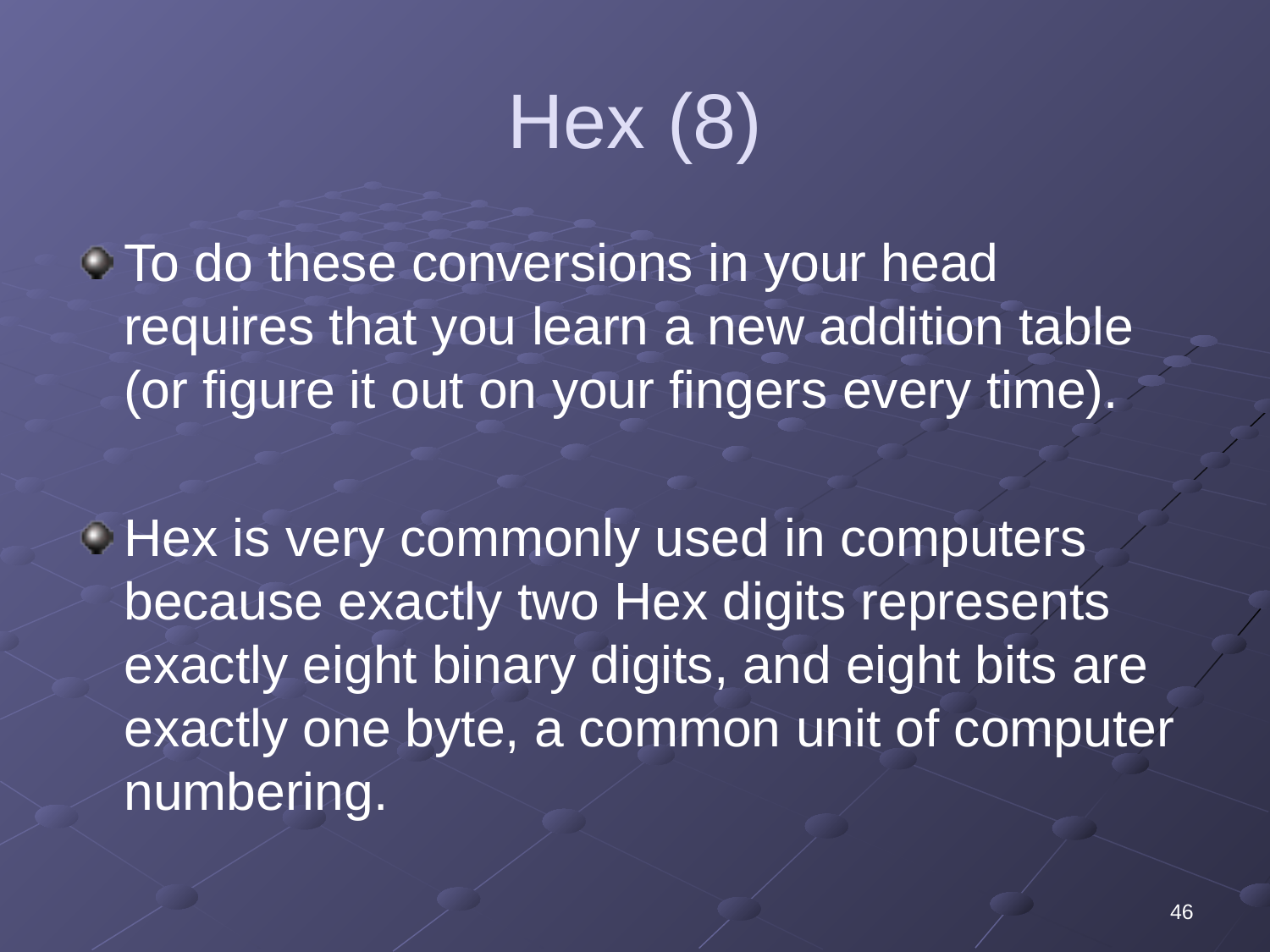

# Hex (8)
To do these conversions in your head requires that you learn a new addition table (or figure it out on your fingers every time).

Hex is very commonly used in computers because exactly two Hex digits represents exactly eight binary digits, and eight bits are exactly one byte, a common unit of computer numbering.
46